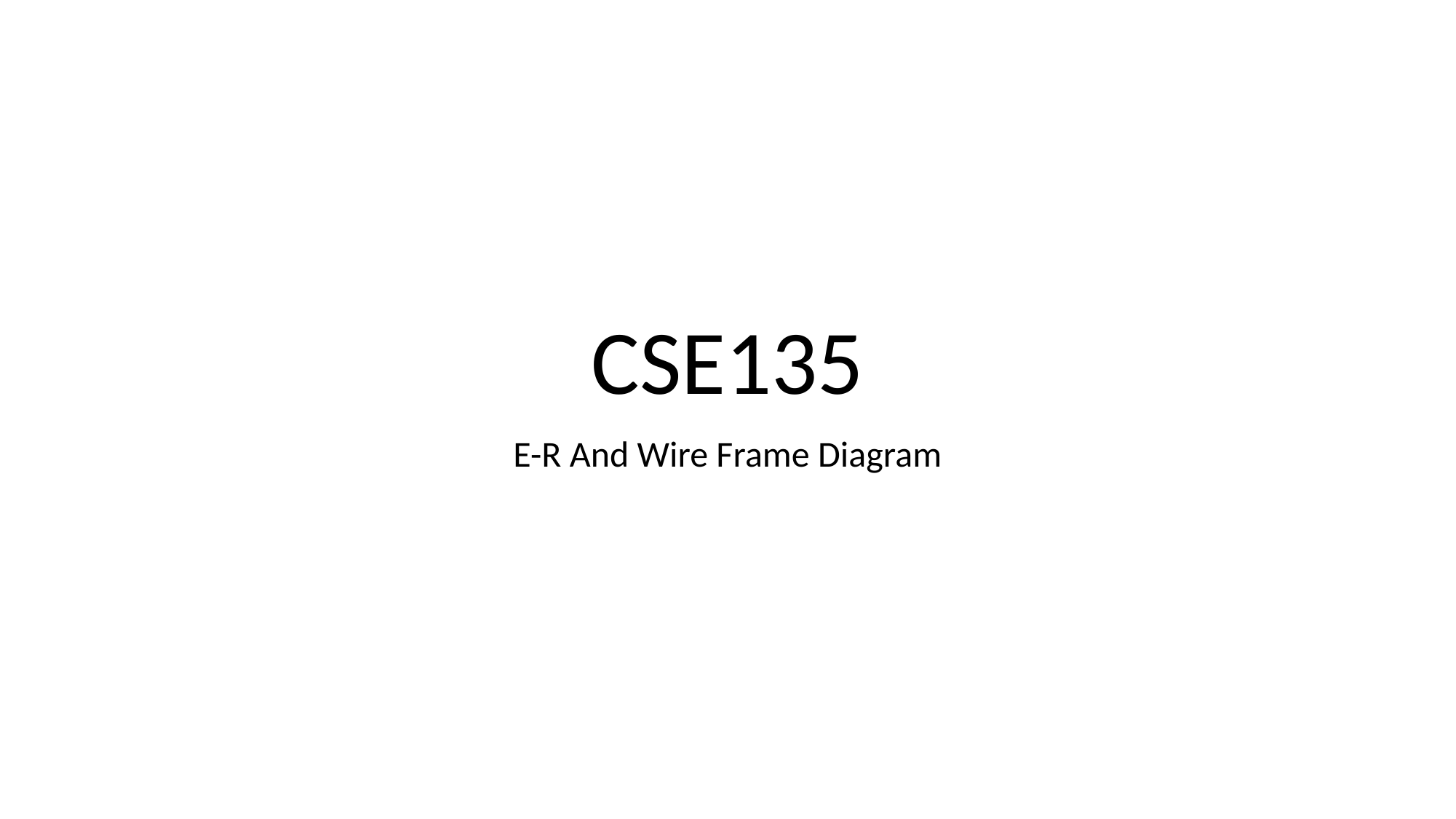

# CSE135
E-R And Wire Frame Diagram